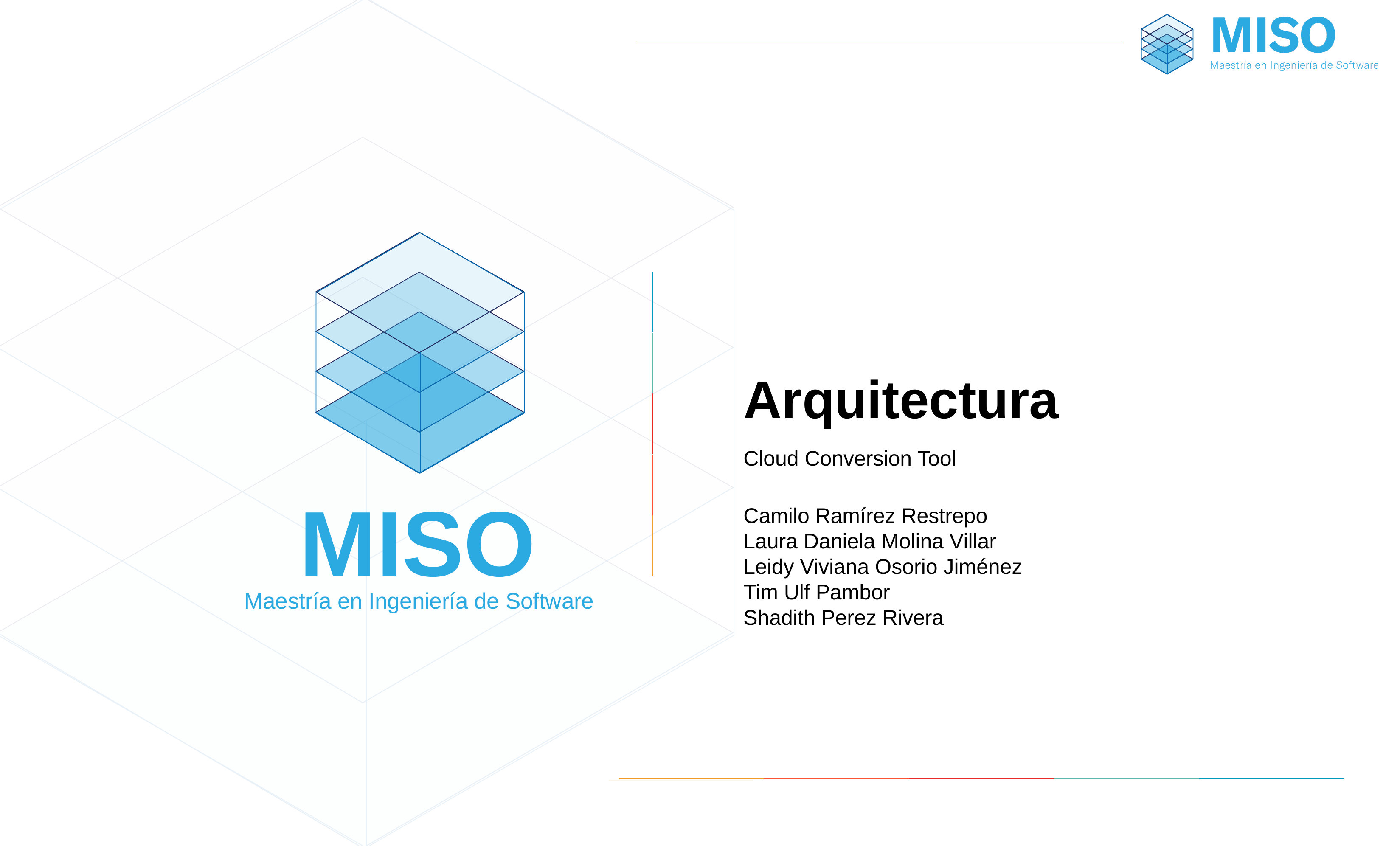

# Arquitectura
Cloud Conversion Tool

Camilo Ramírez Restrepo
Laura Daniela Molina Villar
Leidy Viviana Osorio Jiménez
Tim Ulf Pambor
Shadith Perez Rivera